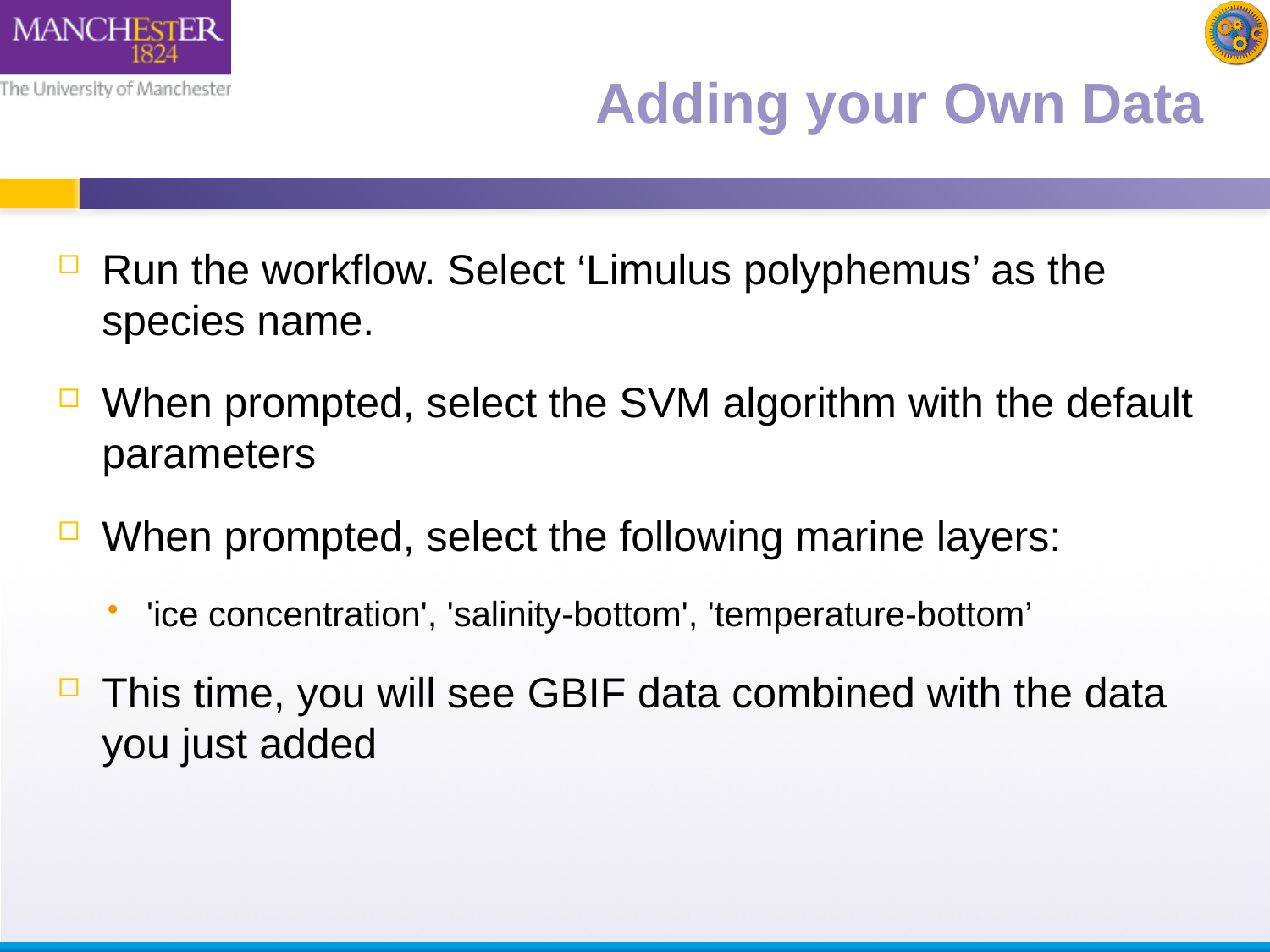

# Adding your Own Data
Run the workflow. Select ‘Limulus polyphemus’ as the species name.
When prompted, select the SVM algorithm with the default parameters
When prompted, select the following marine layers:
'ice concentration', 'salinity-bottom', 'temperature-bottom’
This time, you will see GBIF data combined with the data you just added